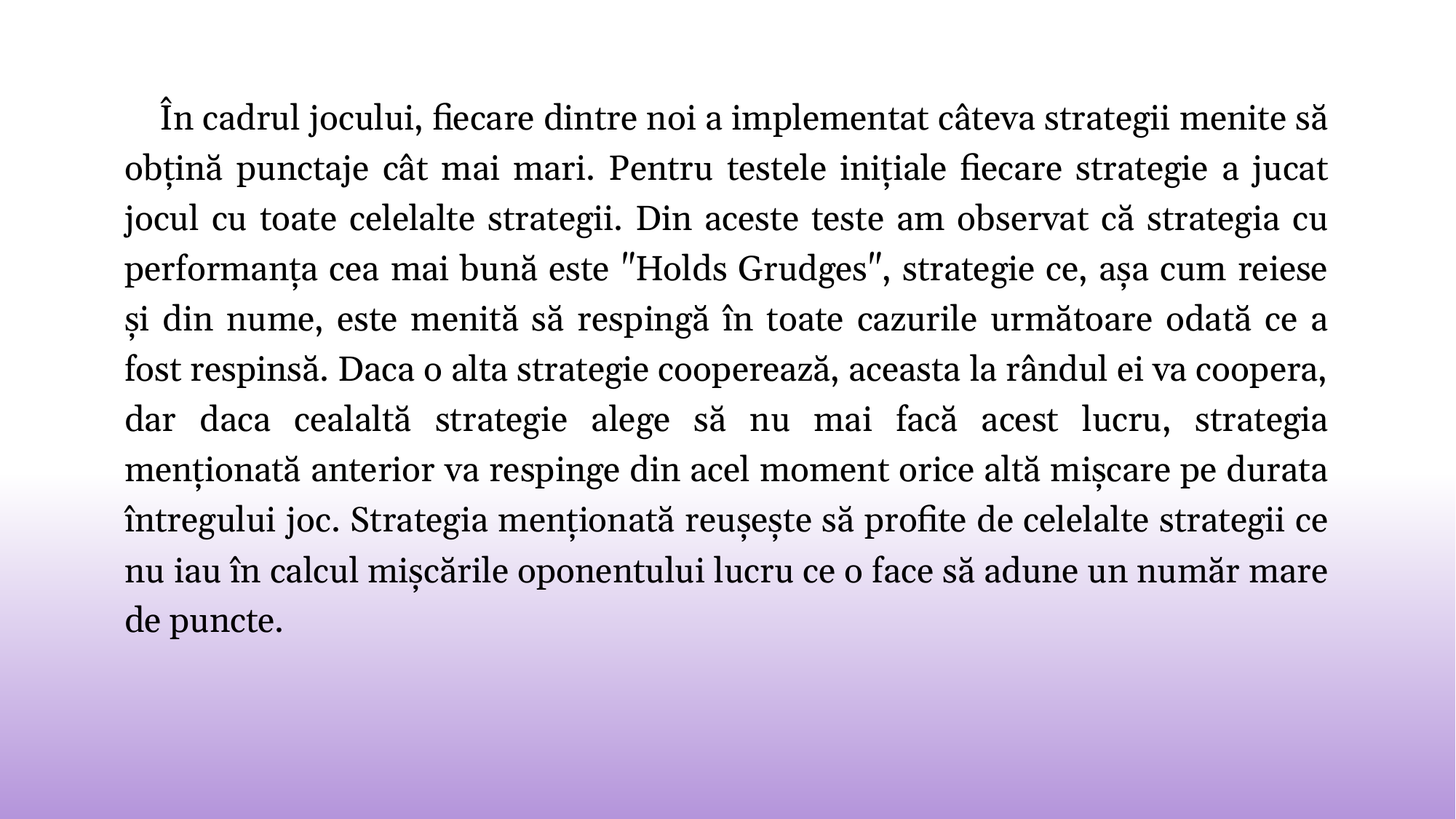

În cadrul jocului, fiecare dintre noi a implementat câteva strategii menite să obțină punctaje cât mai mari. Pentru testele inițiale fiecare strategie a jucat jocul cu toate celelalte strategii. Din aceste teste am observat că strategia cu performanța cea mai bună este "Holds Grudges", strategie ce, așa cum reiese și din nume, este menită să respingă în toate cazurile următoare odată ce a fost respinsă. Daca o alta strategie cooperează, aceasta la rândul ei va coopera, dar daca cealaltă strategie alege să nu mai facă acest lucru, strategia menționată anterior va respinge din acel moment orice altă mișcare pe durata întregului joc. Strategia menționată reușește să profite de celelalte strategii ce nu iau în calcul mișcările oponentului lucru ce o face să adune un număr mare de puncte.